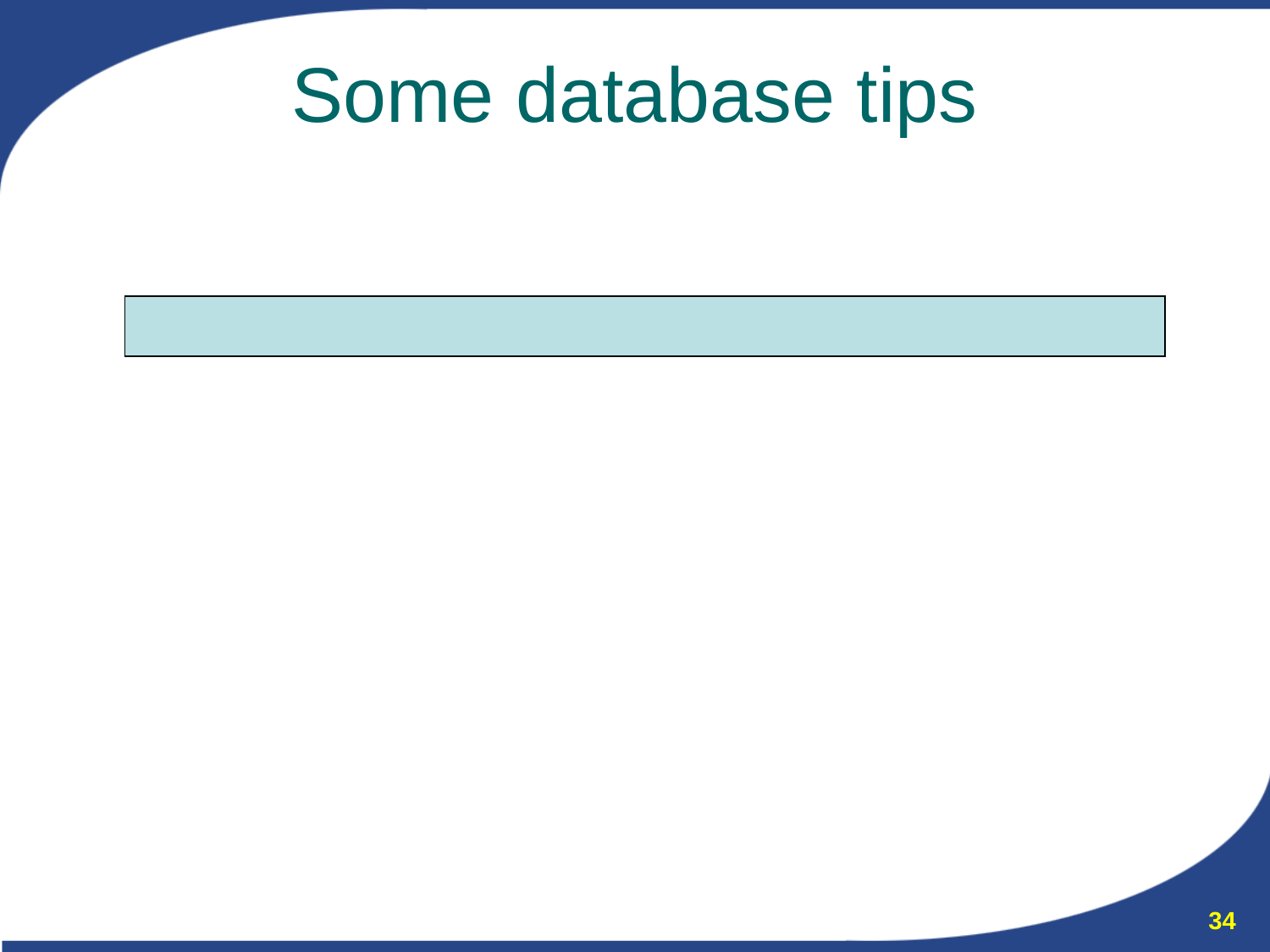

# Some database tips
Always turn on hbm2ddl.auto
<prop key="hibernate.hbm2ddl.auto">update</prop>
You may want to turn this off for production environments
HSQLDB works well for development and for demos
Caveat: You cannot look at the HSQLDB database without some serious trickery
If all else fails, switch to HSQLDB file storage

34